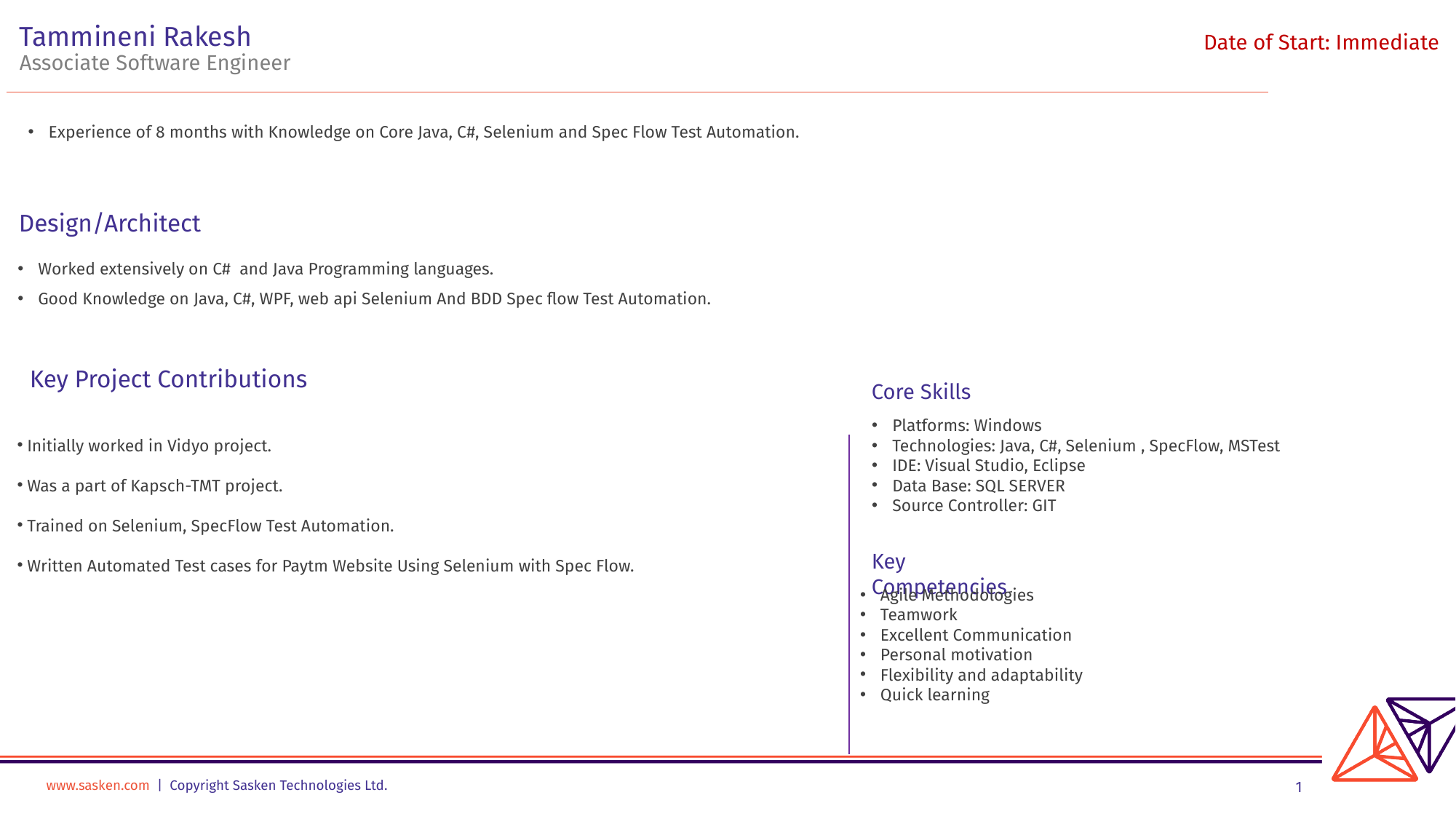

Tammineni Rakesh
Associate Software Engineer
Date of Start: Immediate
Experience of 8 months with Knowledge on Core Java, C#, Selenium and Spec Flow Test Automation.

Design/Architect
Worked extensively on C#  and Java Programming languages.
Good Knowledge on Java, C#, WPF, web api Selenium And BDD Spec flow Test Automation.

Key Project Contributions
Core Skills

 Initially worked in Vidyo project.

 Was a part of Kapsch-TMT project.

 Trained on Selenium, SpecFlow Test Automation.

 Written Automated Test cases for Paytm Website Using Selenium with Spec Flow.

Platforms: Windows
Technologies: Java, C#, Selenium , SpecFlow, MSTest
IDE: Visual Studio, Eclipse
Data Base: SQL SERVER
Source Controller: GIT
Key Competencies
Agile Methodologies
Teamwork
Excellent Communication
Personal motivation
Flexibility and adaptability
Quick learning